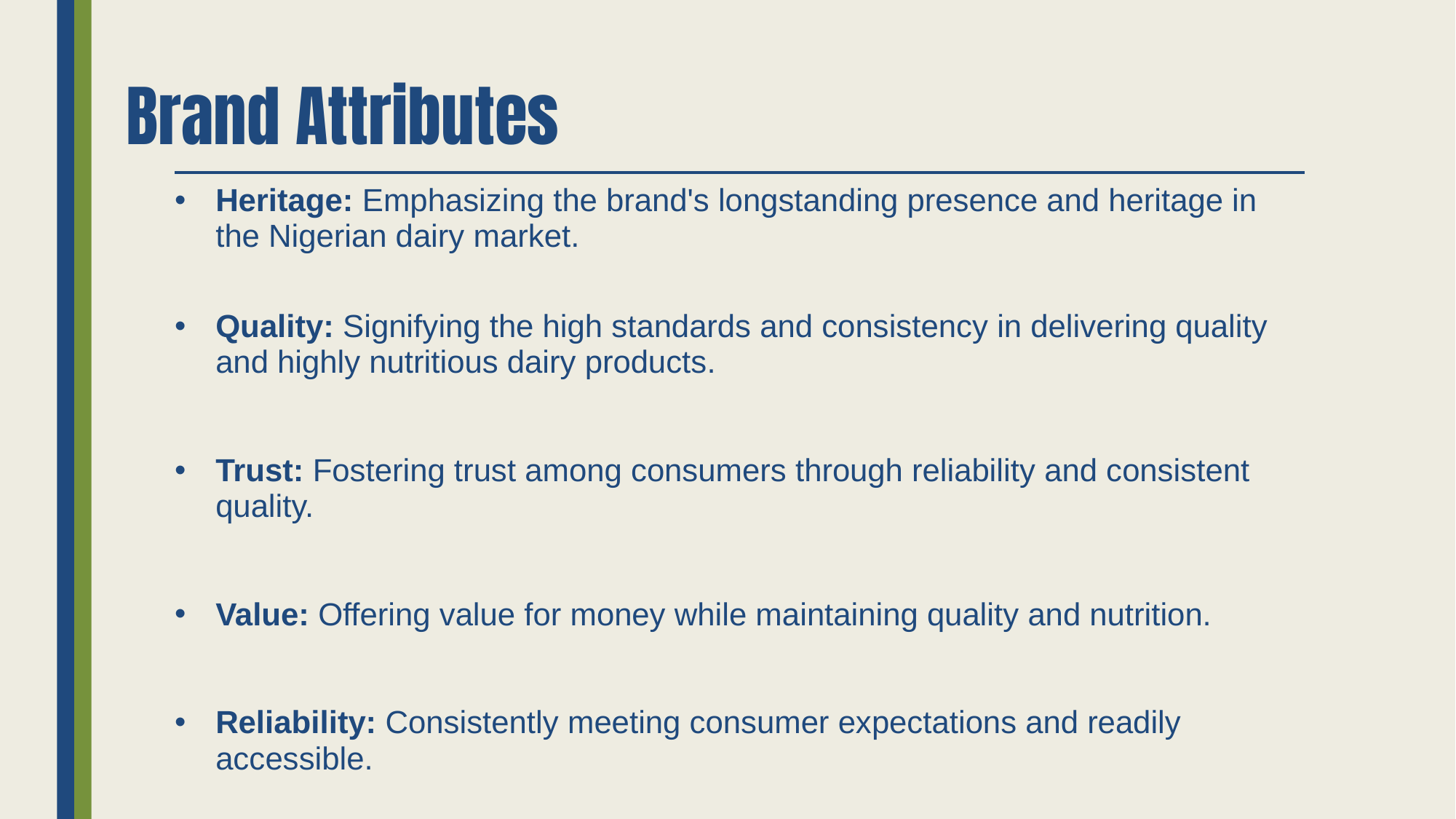

# Brand Attributes
Heritage: Emphasizing the brand's longstanding presence and heritage in the Nigerian dairy market.

Quality: Signifying the high standards and consistency in delivering quality and highly nutritious dairy products.

Trust: Fostering trust among consumers through reliability and consistent quality.

Value: Offering value for money while maintaining quality and nutrition.

Reliability: Consistently meeting consumer expectations and readily accessible.